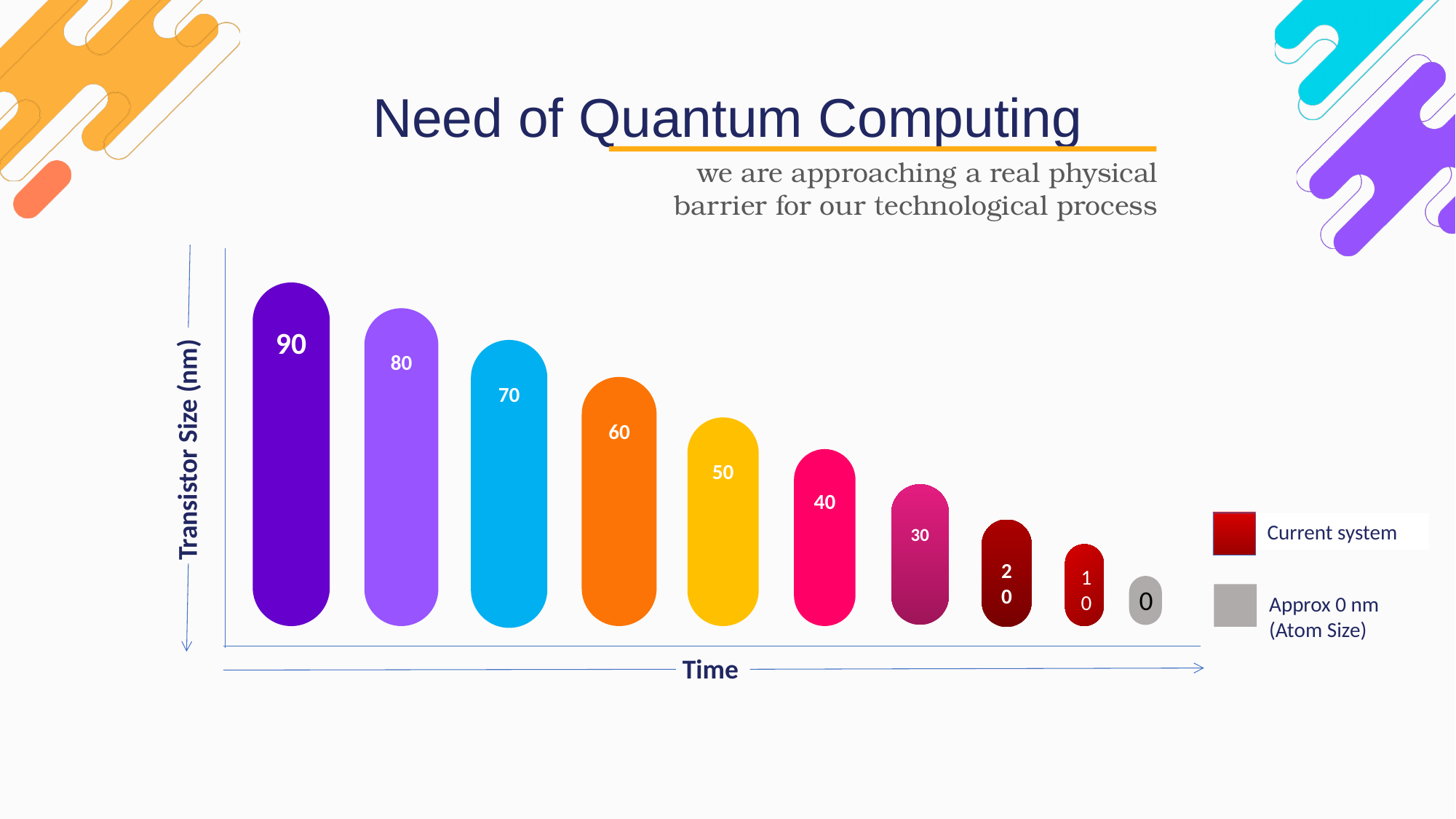

Need of Quantum Computing

we are approaching a real physical barrier for our technological process
90
80
70
60
50
Transistor Size (nm)
40
30

Current system
20

1
0

0

Approx 0 nm
(Atom Size)
Time